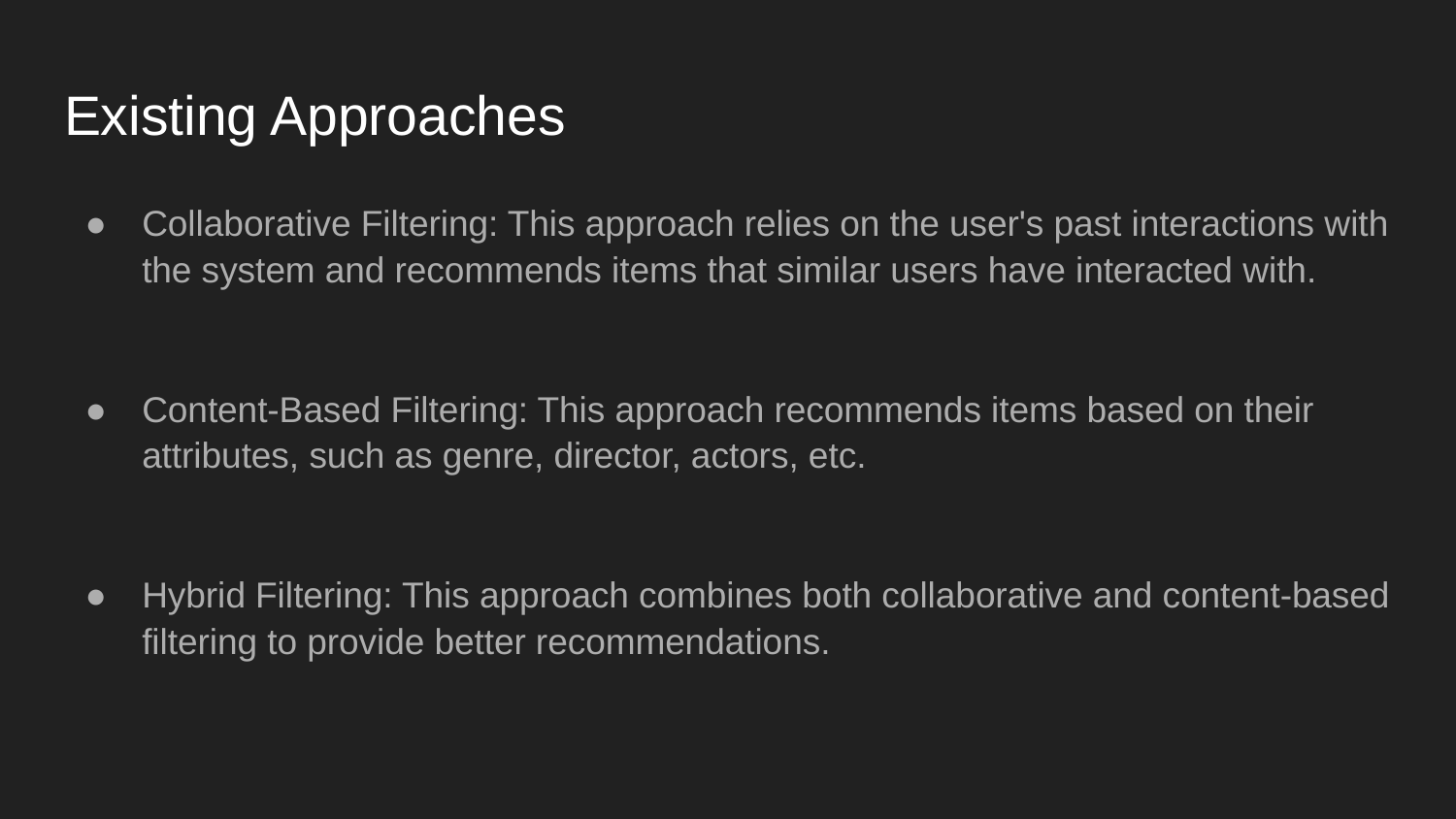

# Existing Approaches
Collaborative Filtering: This approach relies on the user's past interactions with the system and recommends items that similar users have interacted with.

Content-Based Filtering: This approach recommends items based on their attributes, such as genre, director, actors, etc.

Hybrid Filtering: This approach combines both collaborative and content-based filtering to provide better recommendations.